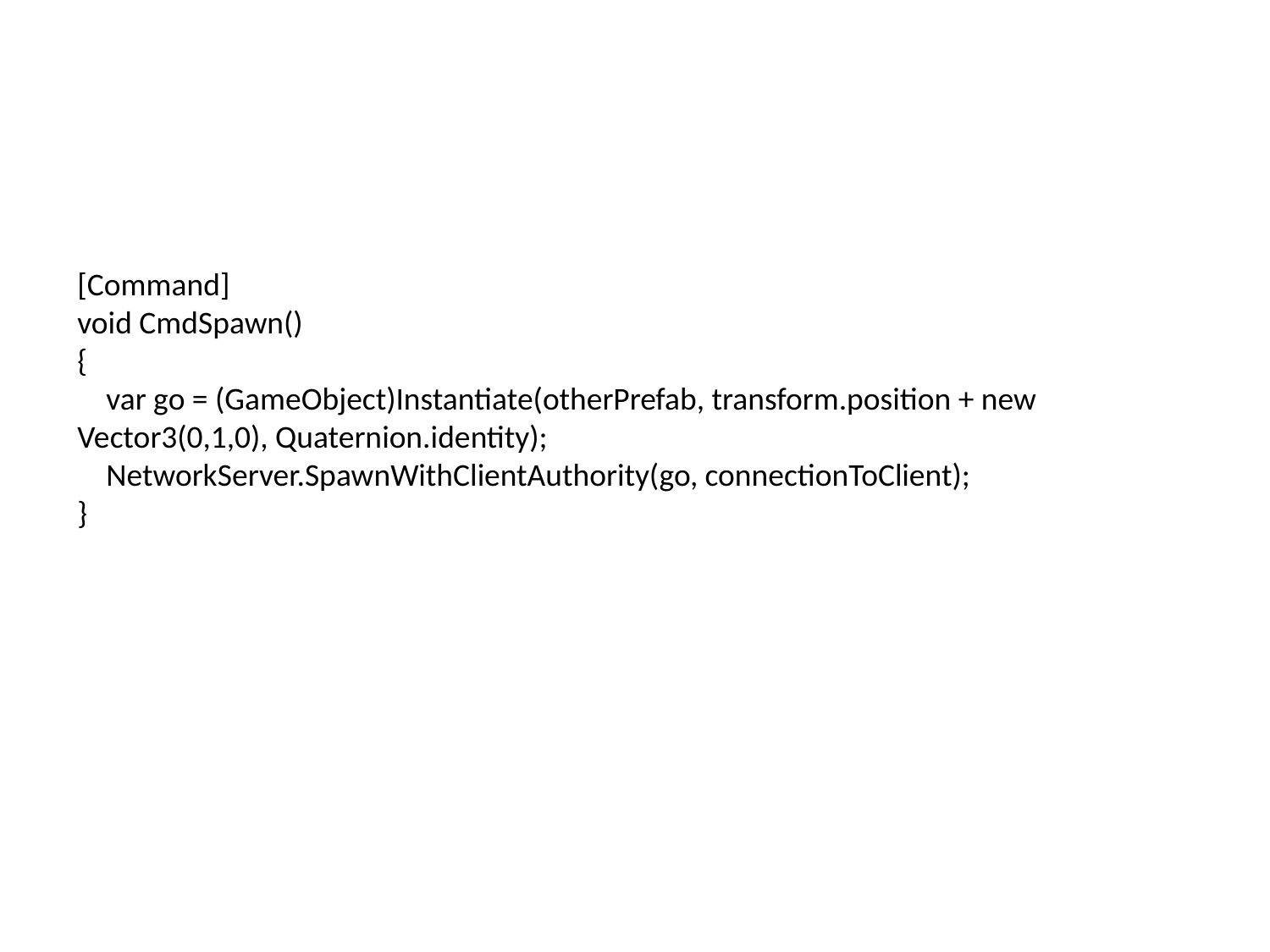

#

[Command]
void CmdSpawn()
{
    var go = (GameObject)Instantiate(otherPrefab, transform.position + new Vector3(0,1,0), Quaternion.identity);
    NetworkServer.SpawnWithClientAuthority(go, connectionToClient);
}